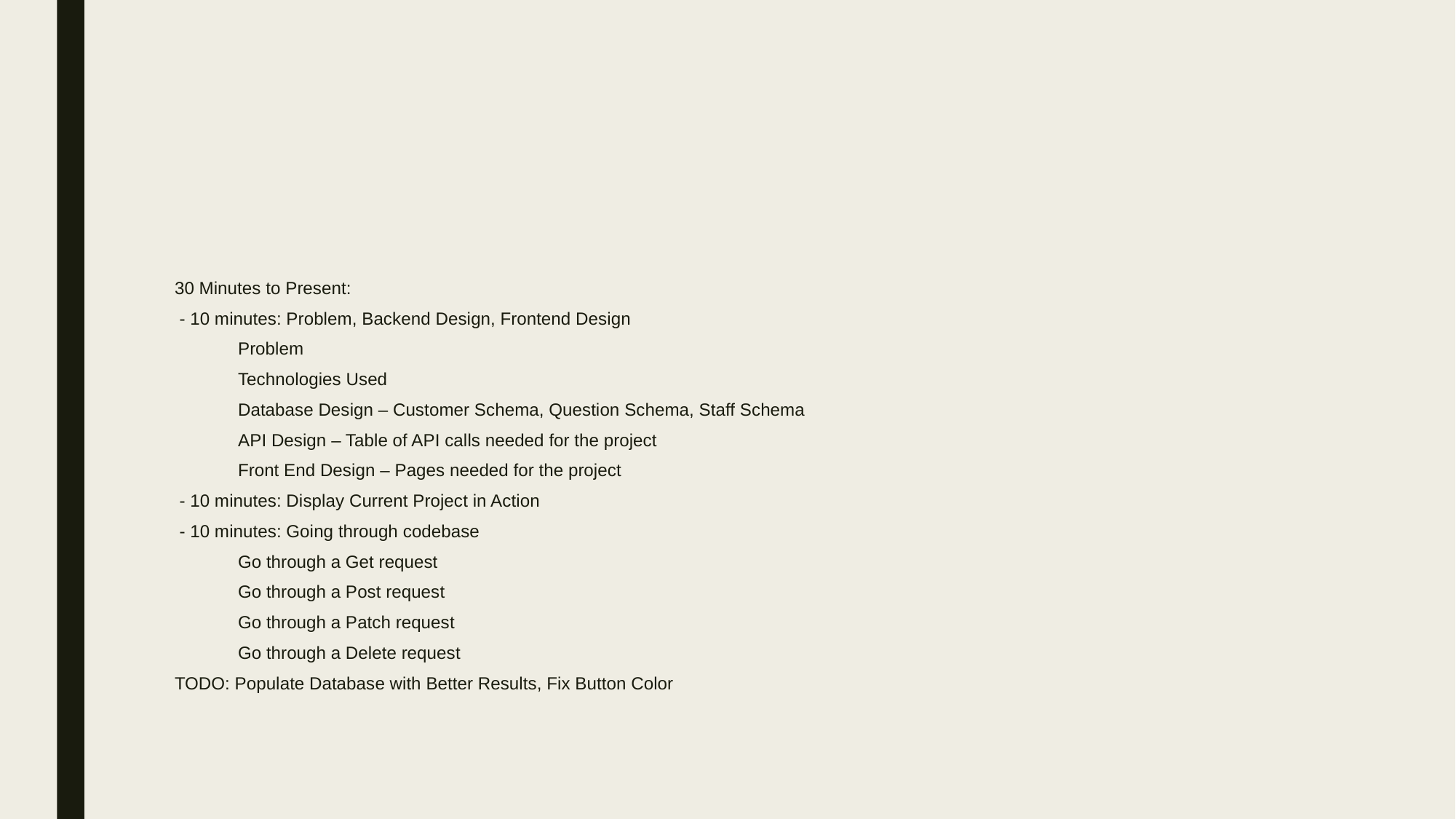

#
30 Minutes to Present:
 - 10 minutes: Problem, Backend Design, Frontend Design
	Problem
	Technologies Used
	Database Design – Customer Schema, Question Schema, Staff Schema
	API Design – Table of API calls needed for the project
	Front End Design – Pages needed for the project
 - 10 minutes: Display Current Project in Action
 - 10 minutes: Going through codebase
	Go through a Get request
	Go through a Post request
	Go through a Patch request
	Go through a Delete request
TODO: Populate Database with Better Results, Fix Button Color